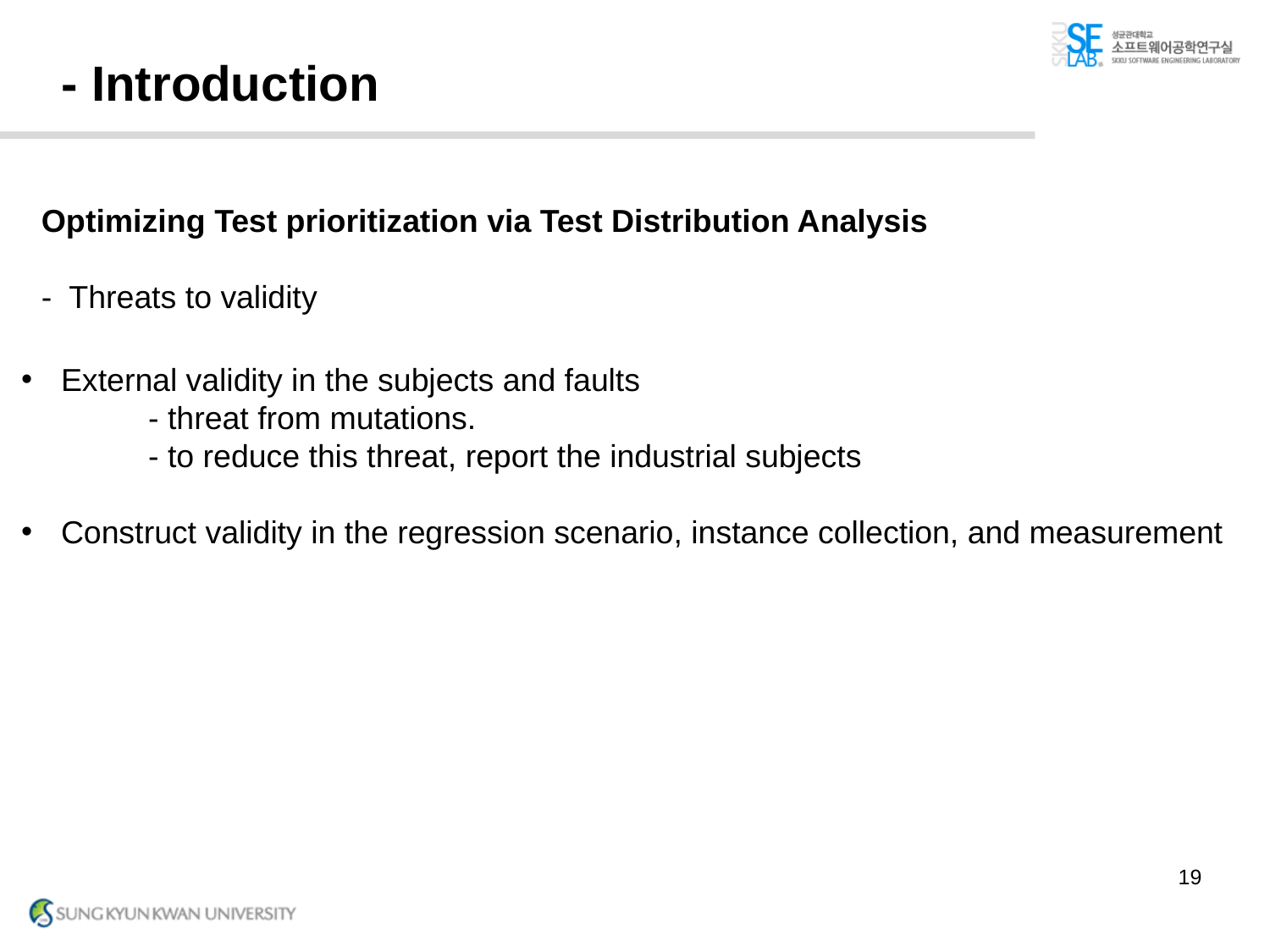

# - Introduction
Optimizing Test prioritization via Test Distribution Analysis

-  Threats to validity
External validity in the subjects and faults
	- threat from mutations.
	- to reduce this threat, report the industrial subjects

Construct validity in the regression scenario, instance collection, and measurement

19